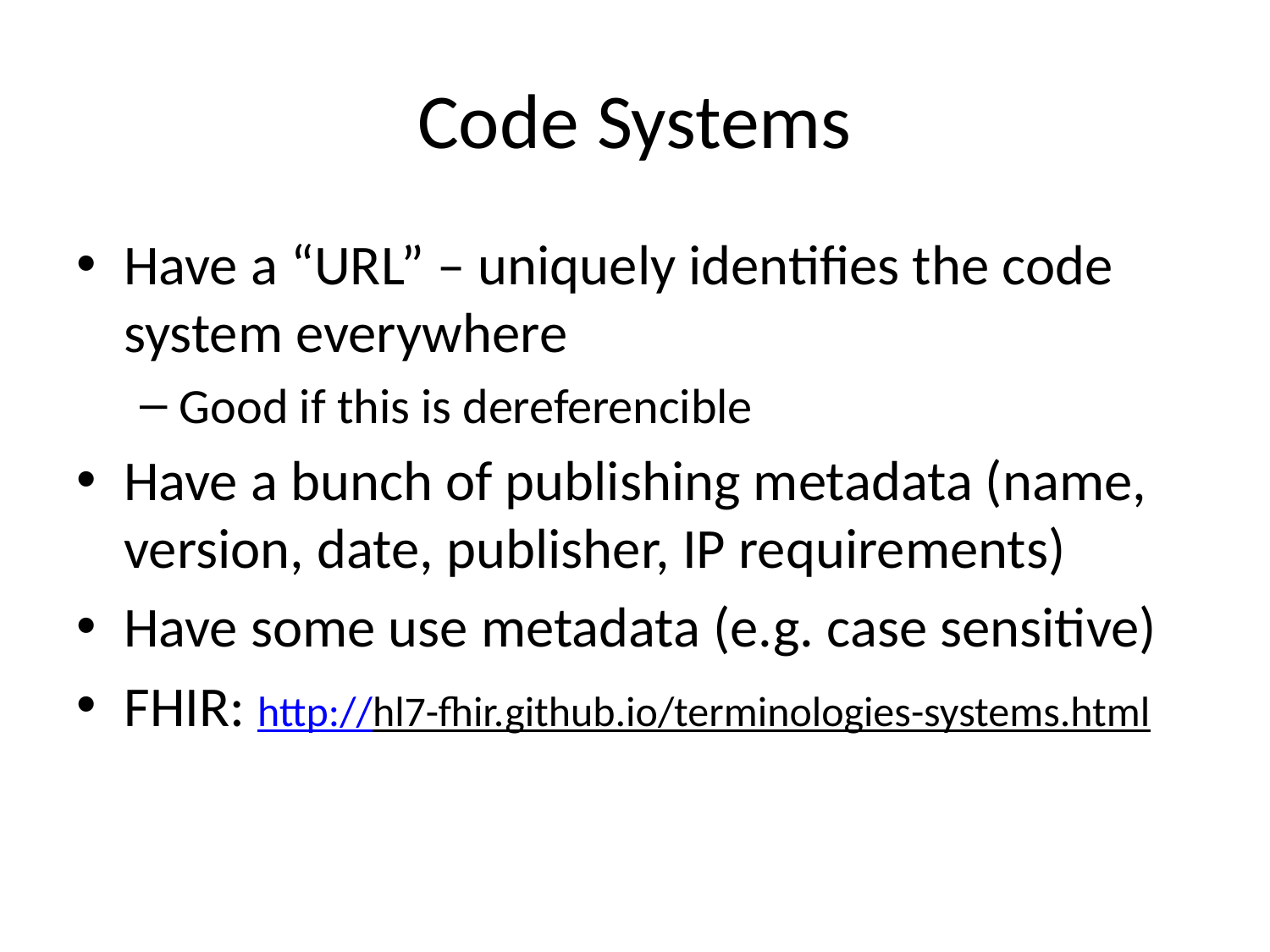

# Code Systems
Have a “URL” – uniquely identifies the code system everywhere
Good if this is dereferencible
Have a bunch of publishing metadata (name, version, date, publisher, IP requirements)
Have some use metadata (e.g. case sensitive)
FHIR: http://hl7-fhir.github.io/terminologies-systems.html